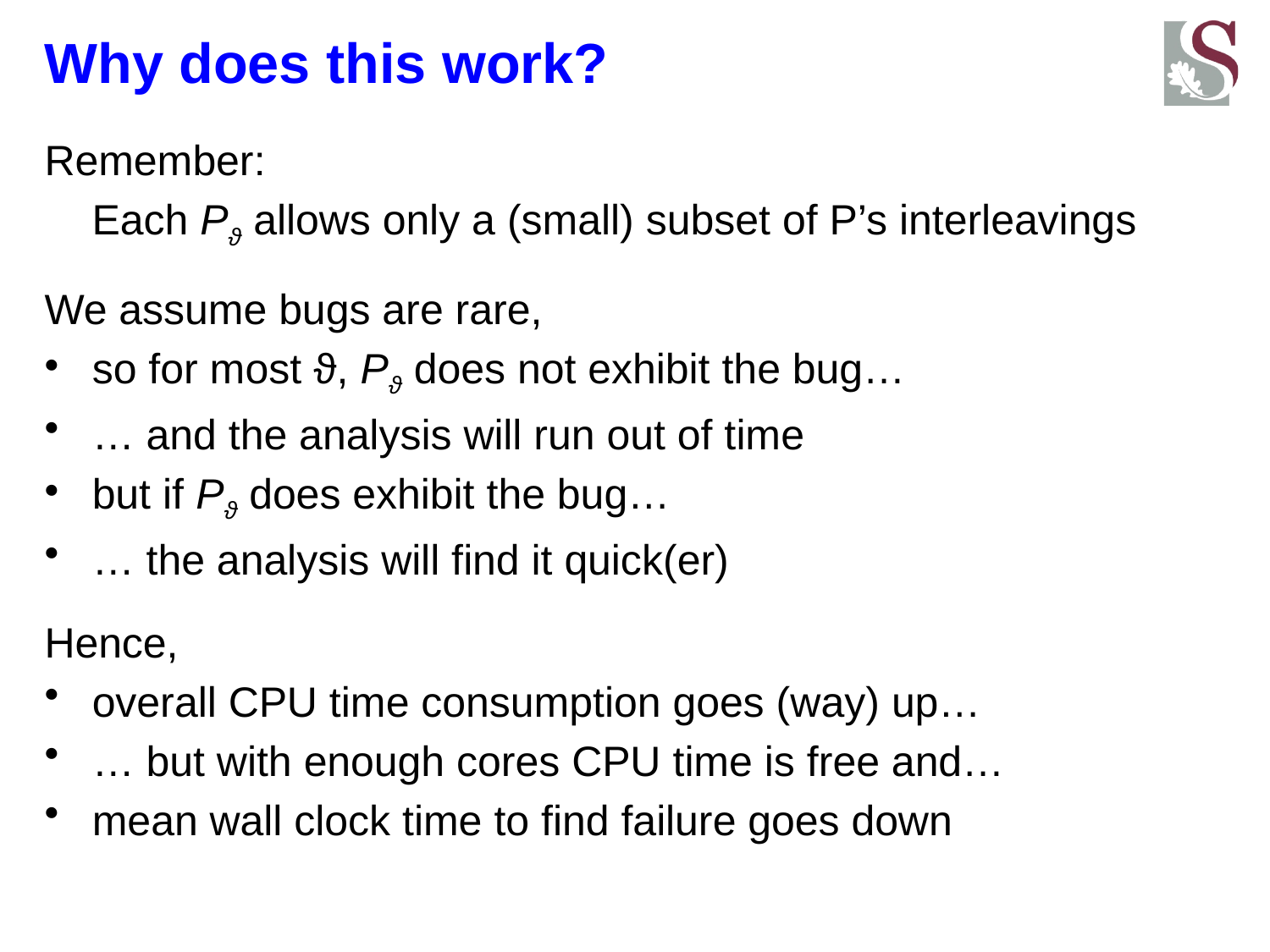

# Why does this work?
Remember:
    Each Pϑ allows only a (small) subset of P’s interleavings
We assume bugs are rare,
so for most ϑ, Pϑ does not exhibit the bug…
… and the analysis will run out of time
but if Pϑ does exhibit the bug…
… the analysis will find it quick(er)
Hence,
overall CPU time consumption goes (way) up…
… but with enough cores CPU time is free and…
mean wall clock time to find failure goes down